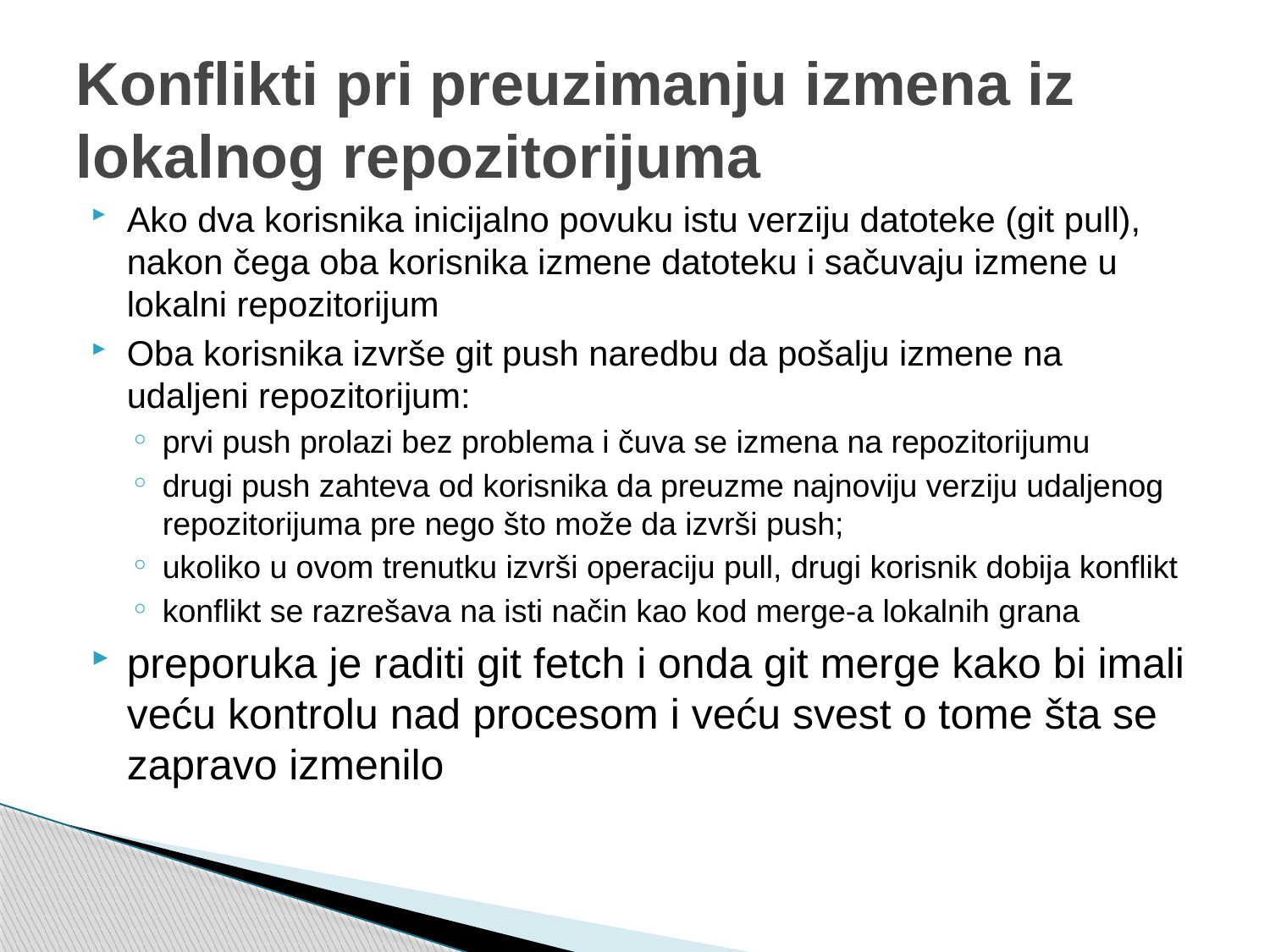

# Konflikti pri preuzimanju izmena iz lokalnog repozitorijuma
Ako dva korisnika inicijalno povuku istu verziju datoteke (git pull), nakon čega oba korisnika izmene datoteku i sačuvaju izmene u lokalni repozitorijum
Oba korisnika izvrše git push naredbu da pošalju izmene na udaljeni repozitorijum:
prvi push prolazi bez problema i čuva se izmena na repozitorijumu
drugi push zahteva od korisnika da preuzme najnoviju verziju udaljenog repozitorijuma pre nego što može da izvrši push;
ukoliko u ovom trenutku izvrši operaciju pull, drugi korisnik dobija konflikt
konflikt se razrešava na isti način kao kod merge-a lokalnih grana
preporuka je raditi git fetch i onda git merge kako bi imali veću kontrolu nad procesom i veću svest o tome šta se zapravo izmenilo